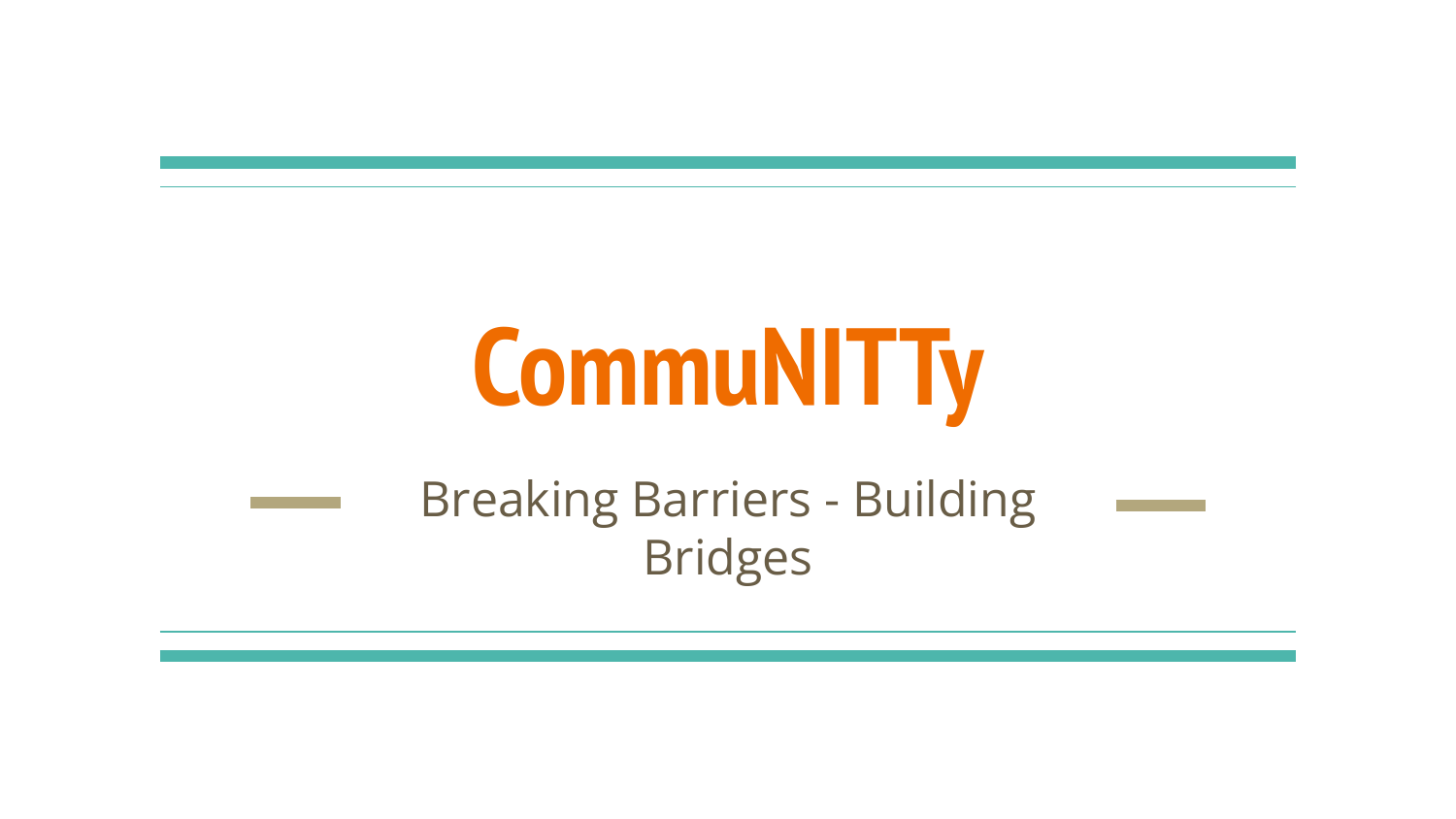

# CommuNITTy
Breaking Barriers - Building Bridges